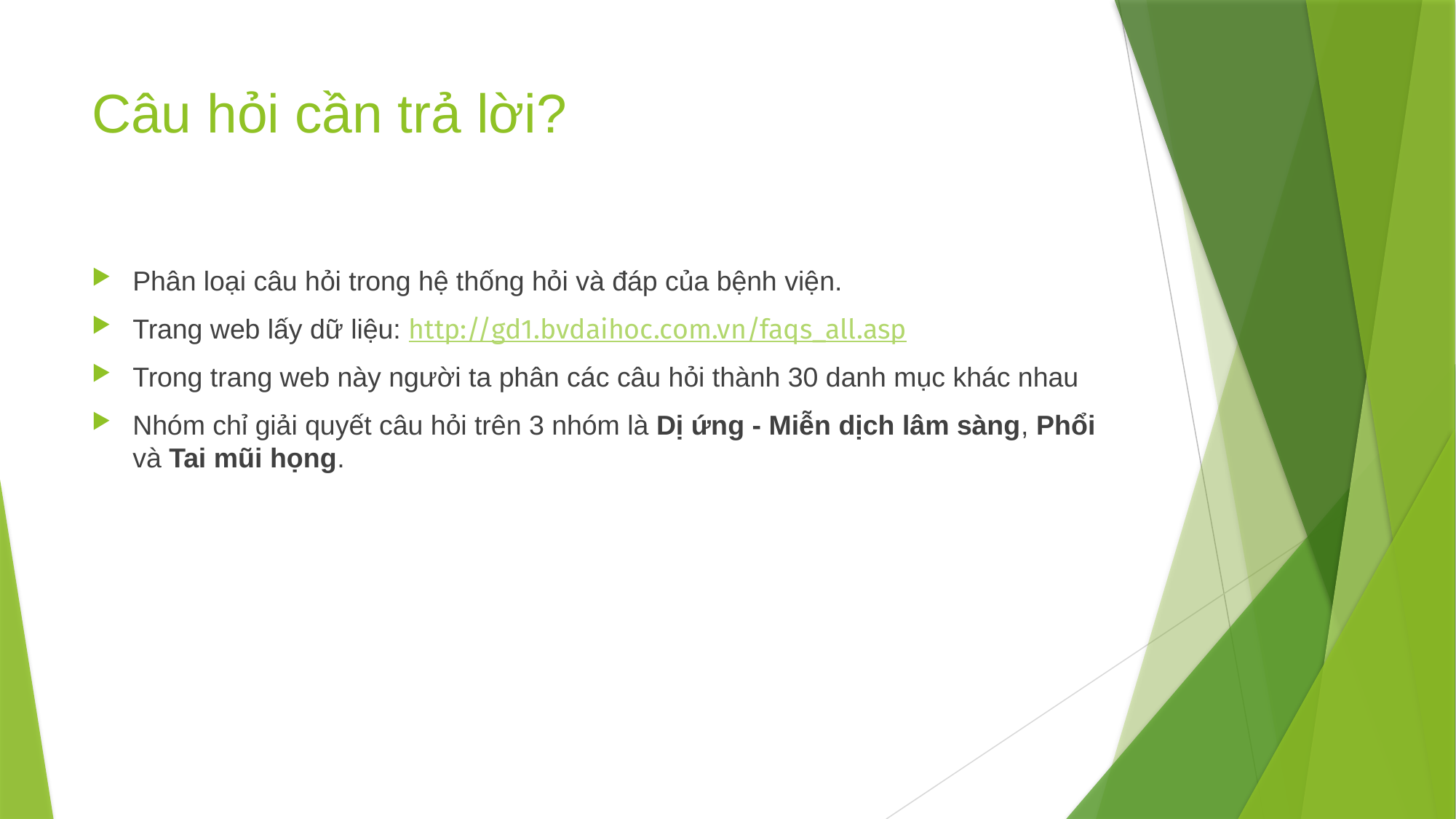

# Câu hỏi cần trả lời?
Phân loại câu hỏi trong hệ thống hỏi và đáp của bệnh viện.
Trang web lấy dữ liệu: http://gd1.bvdaihoc.com.vn/faqs_all.asp
Trong trang web này người ta phân các câu hỏi thành 30 danh mục khác nhau
Nhóm chỉ giải quyết câu hỏi trên 3 nhóm là Dị ứng - Miễn dịch lâm sàng, Phổi và Tai mũi họng.